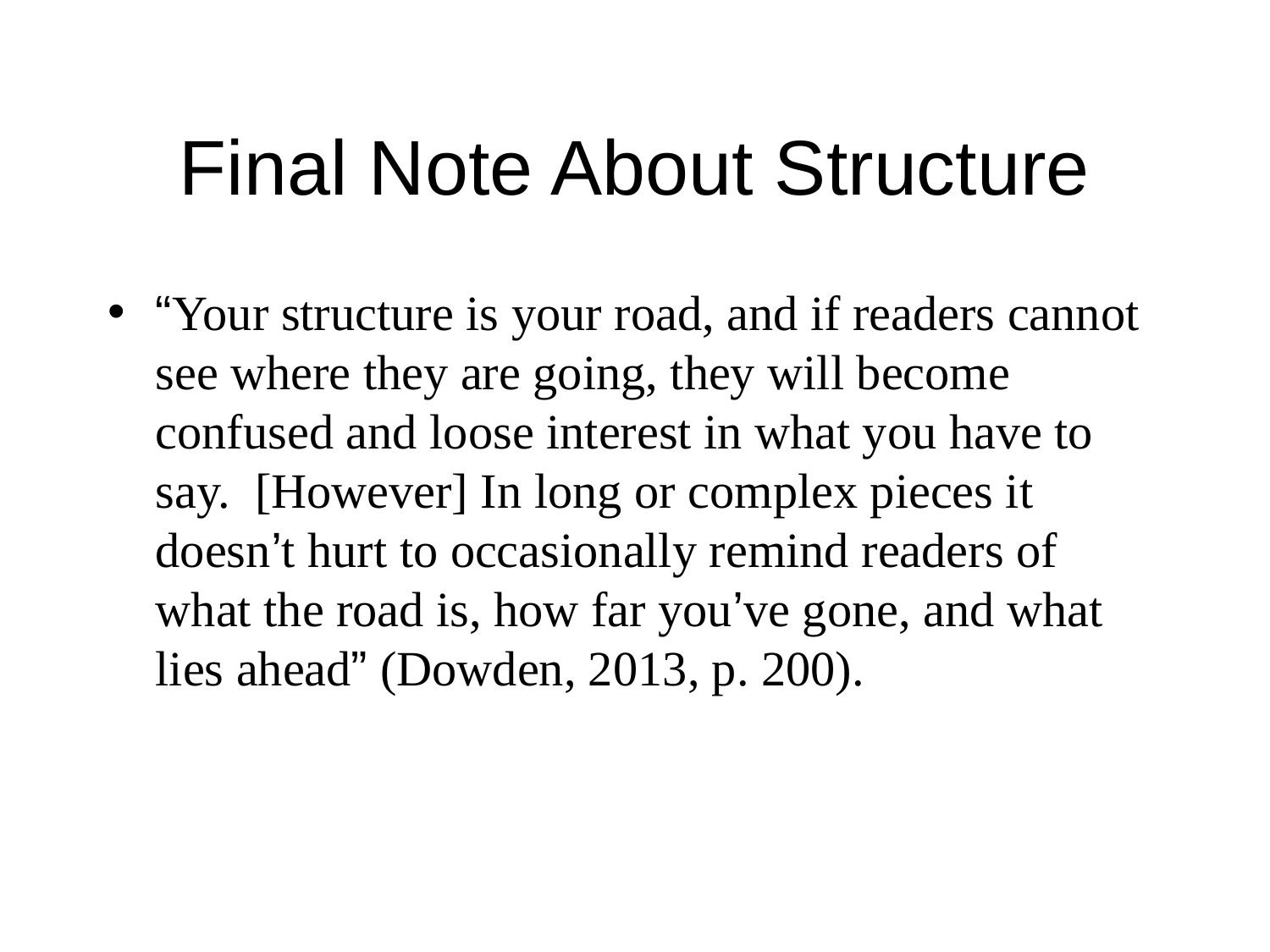

# Final Note About Structure
“Your structure is your road, and if readers cannot see where they are going, they will become confused and loose interest in what you have to say.  [However] In long or complex pieces it doesn’t hurt to occasionally remind readers of what the road is, how far you’ve gone, and what lies ahead” (Dowden, 2013, p. 200).